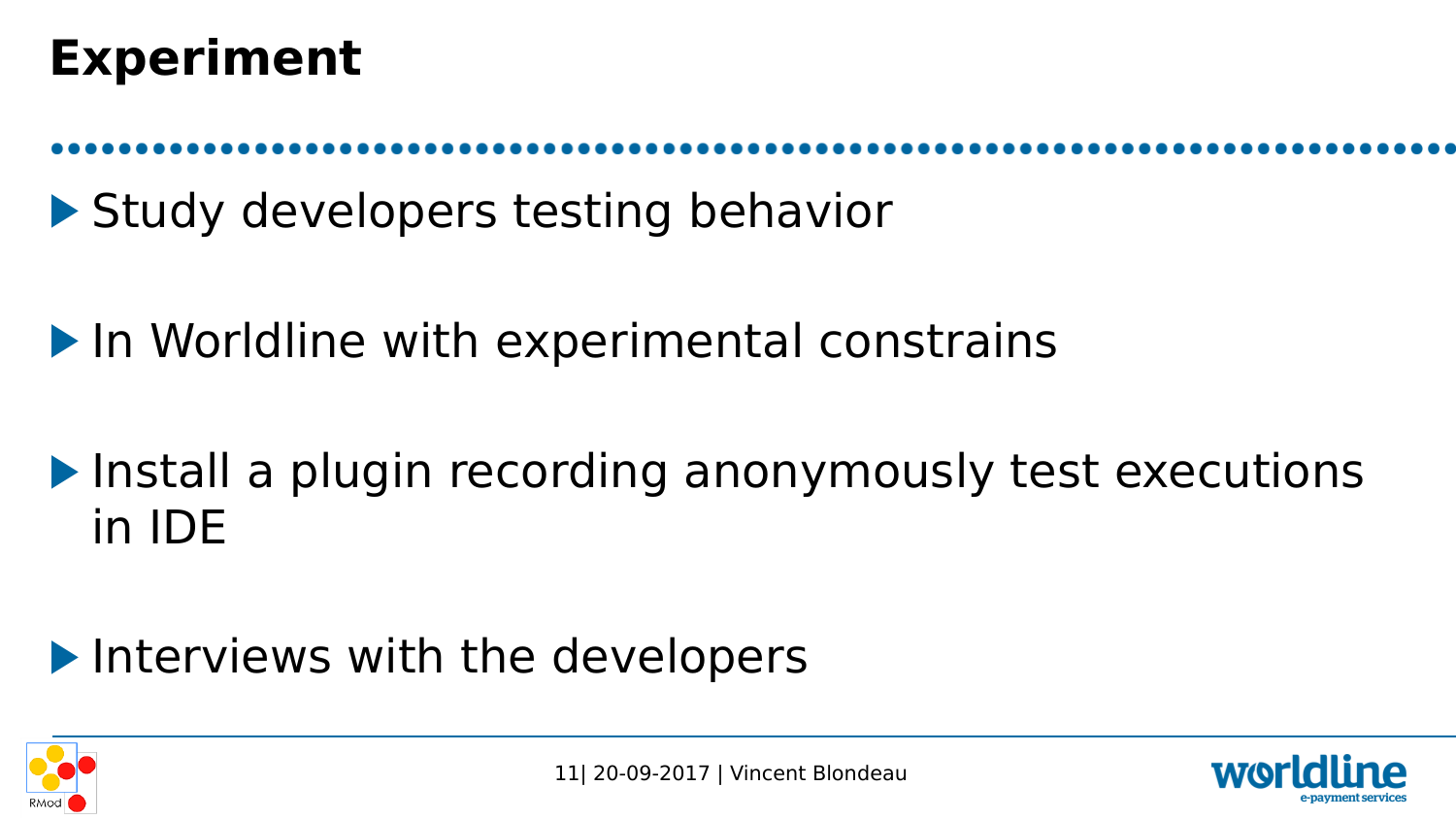

# Experiment
Study developers testing behavior

In Worldline with experimental constrains

Install a plugin recording anonymously test executions in IDE

Interviews with the developers